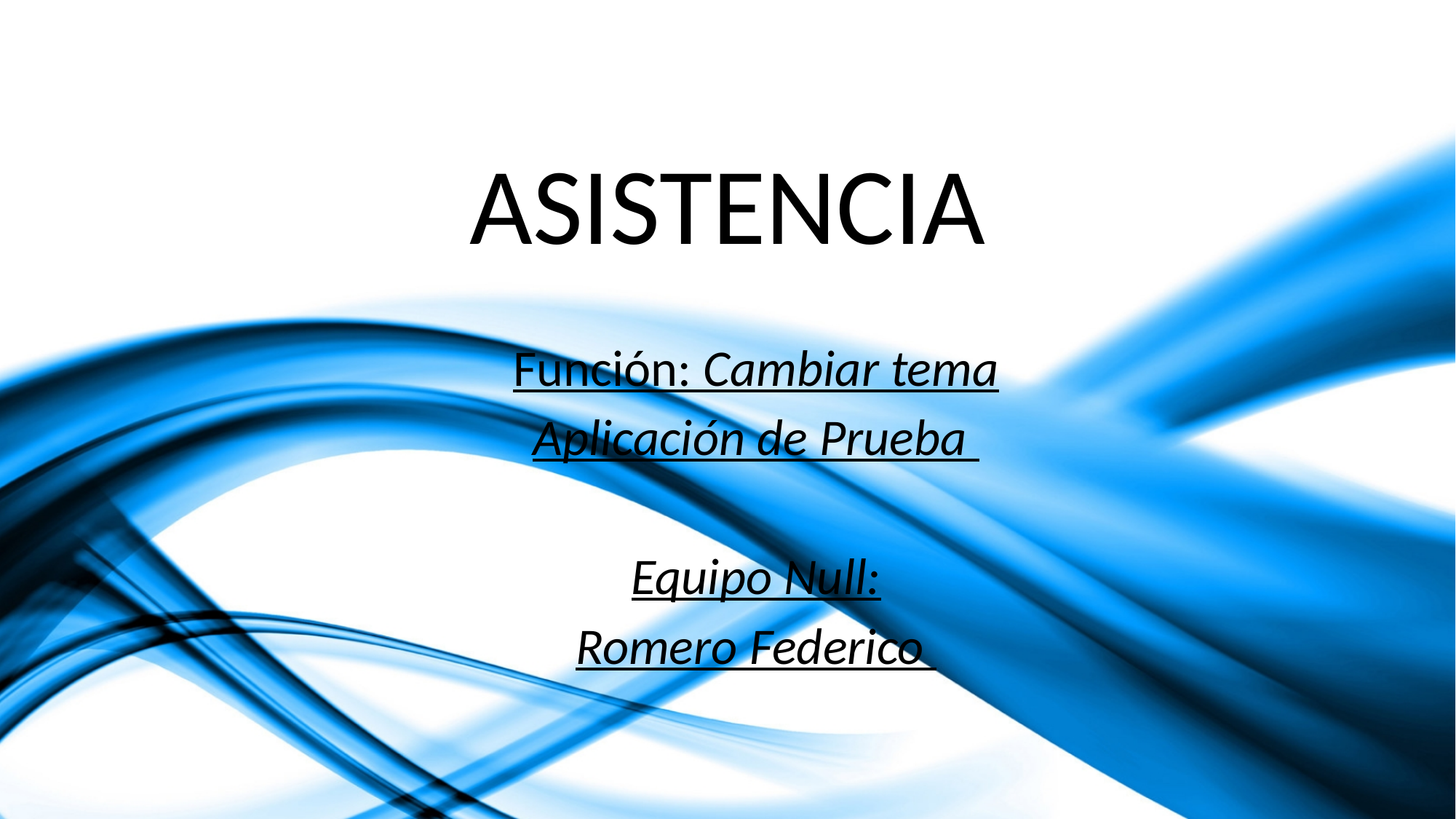

# ASISTENCIA
Función: Cambiar tema
Aplicación de Prueba

Equipo Null:
Romero Federico